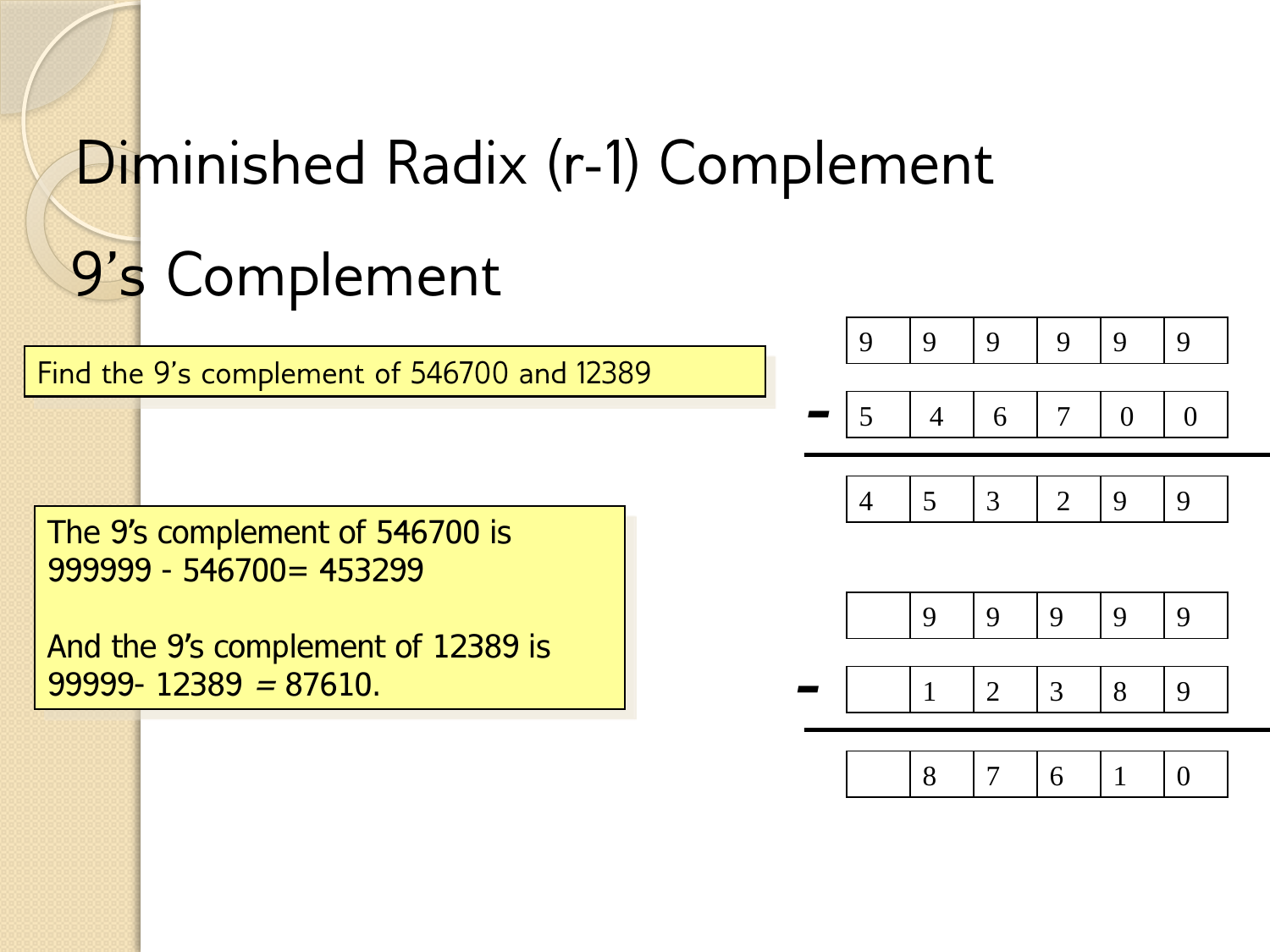

Diminished Radix (r-1) Complement
9’s Complement
9
9
9
 9
9
9
Find the 9’s complement of 546700 and 12389
-
5
 4
 6
 7
 0
 0

4
5
3
 2
9
9
The 9’s complement of 546700 is 999999 - 546700= 453299

And the 9’s complement of 12389 is
99999- 12389 = 87610.

9
9
9
9
9
-

1
2
3
8
9

8
7
6
1
0